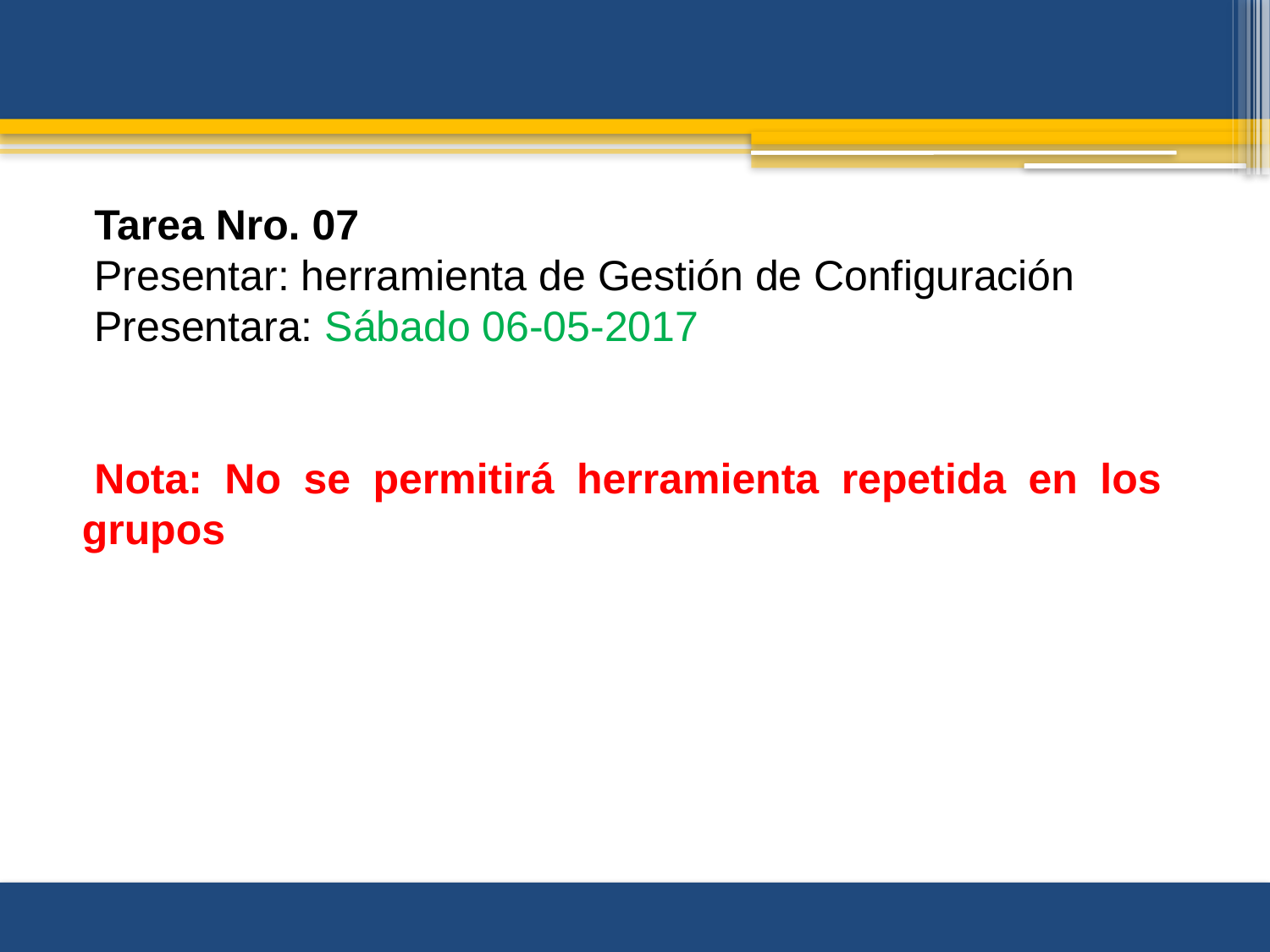

Tarea Nro. 07
Presentar: herramienta de Gestión de Configuración
Presentara: Sábado 06-05-2017

Nota: No se permitirá herramienta repetida en los grupos